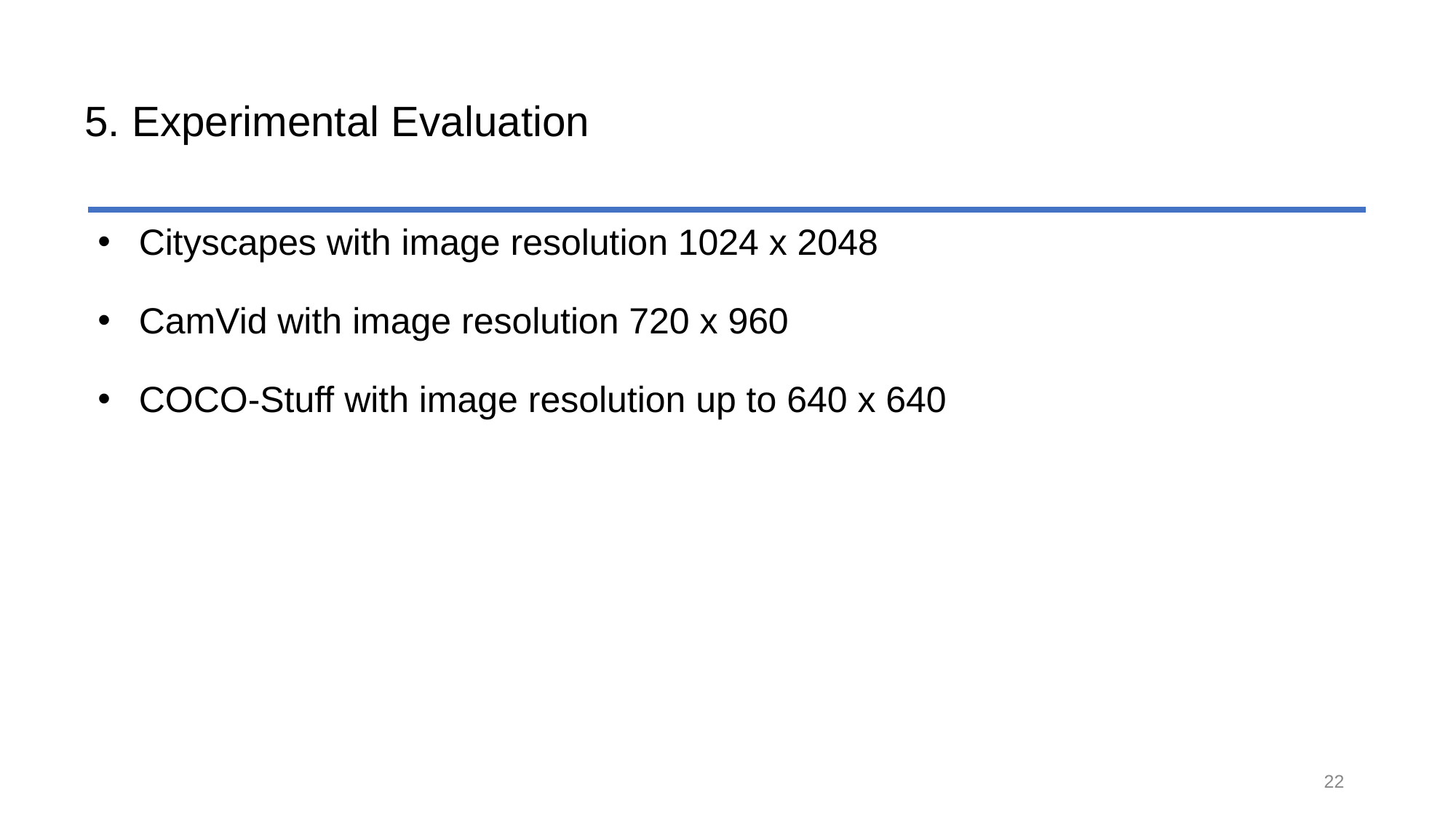

# 5. Experimental Evaluation
Cityscapes with image resolution 1024 x 2048

CamVid with image resolution 720 x 960

COCO-Stuff with image resolution up to 640 x 640

22